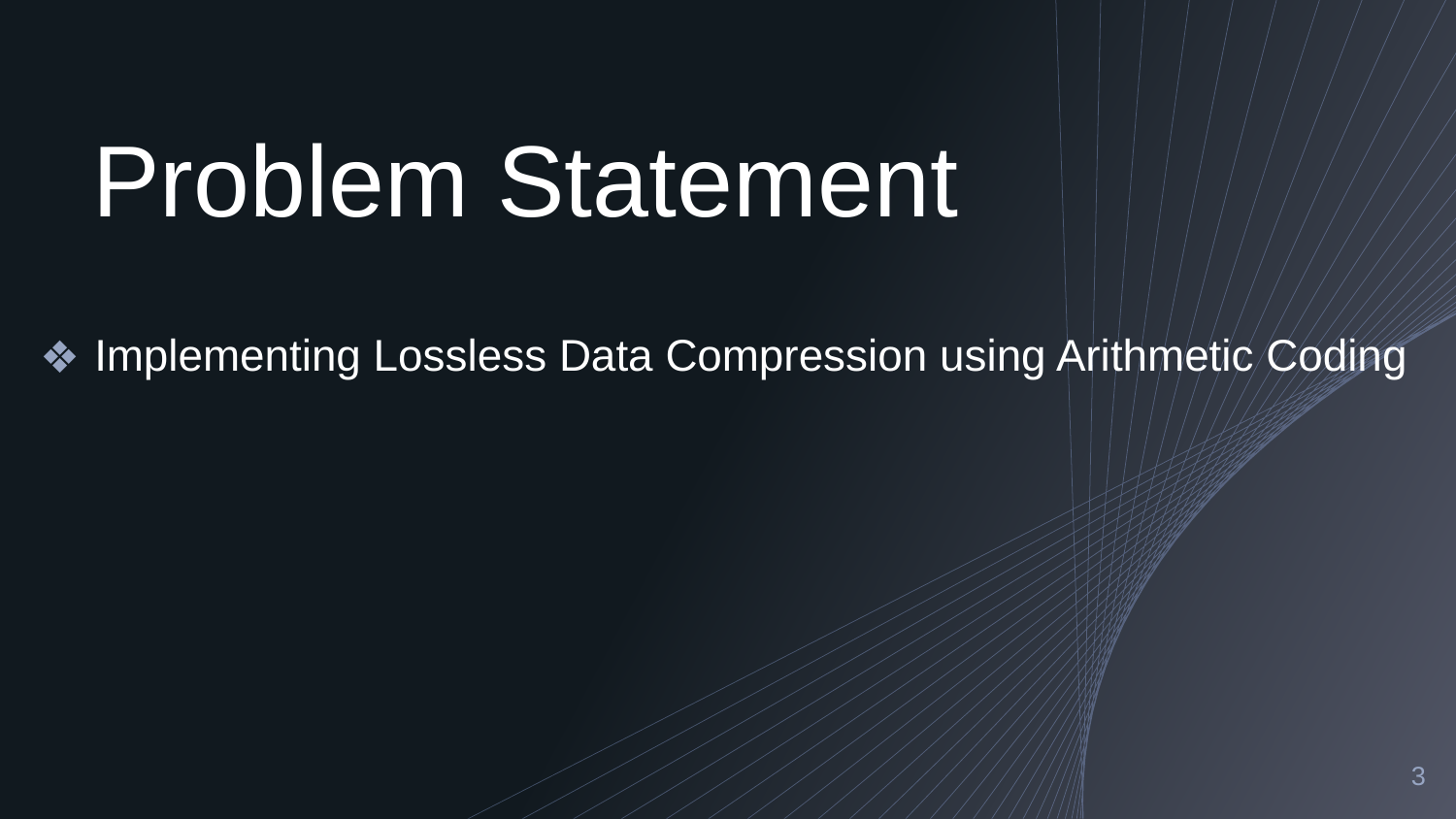

# Problem Statement
Implementing Lossless Data Compression using Arithmetic Coding
3